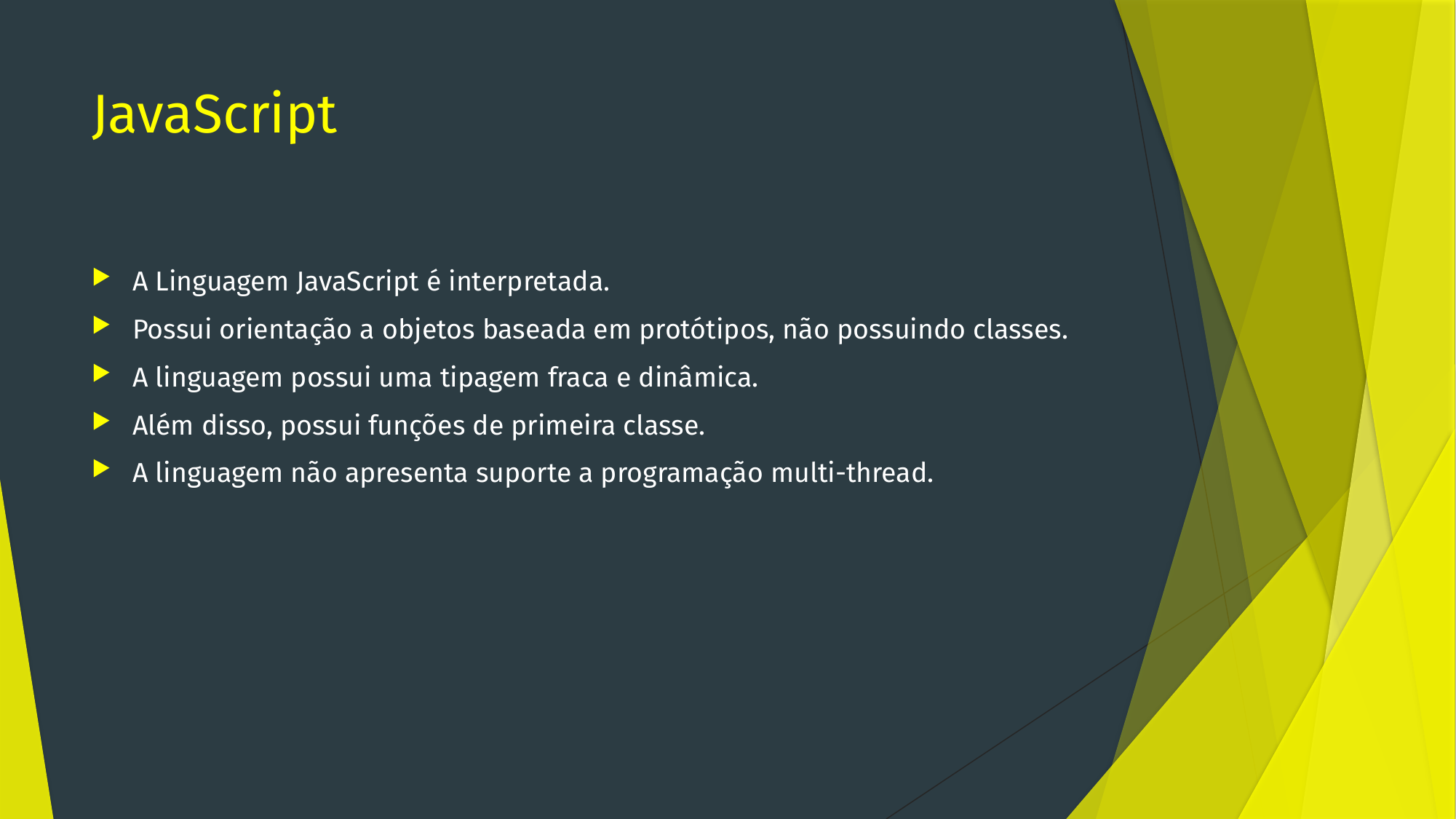

# JavaScript
A Linguagem JavaScript é interpretada.
Possui orientação a objetos baseada em protótipos, não possuindo classes.
A linguagem possui uma tipagem fraca e dinâmica.
Além disso, possui funções de primeira classe.
A linguagem não apresenta suporte a programação multi-thread.